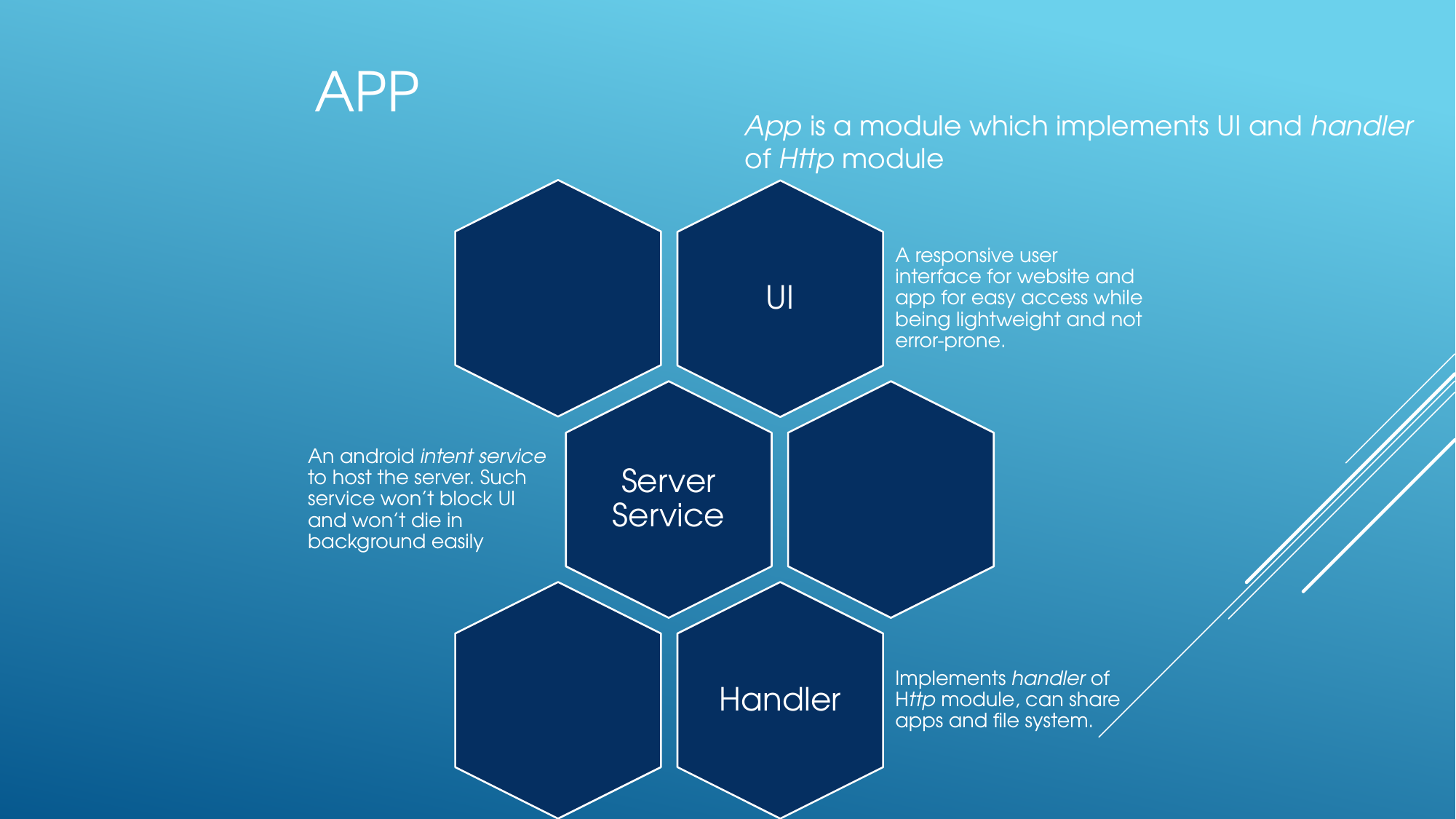

# App
App is a module which implements UI and handler of Http module
UI
A responsive user interface for website and app for easy access while being lightweight and not error-prone.

Server Service
An android intent service to host the server. Such service won’t block UI and won’t die in background easily

Handler
Implements handler of Http module, can share apps and file system.